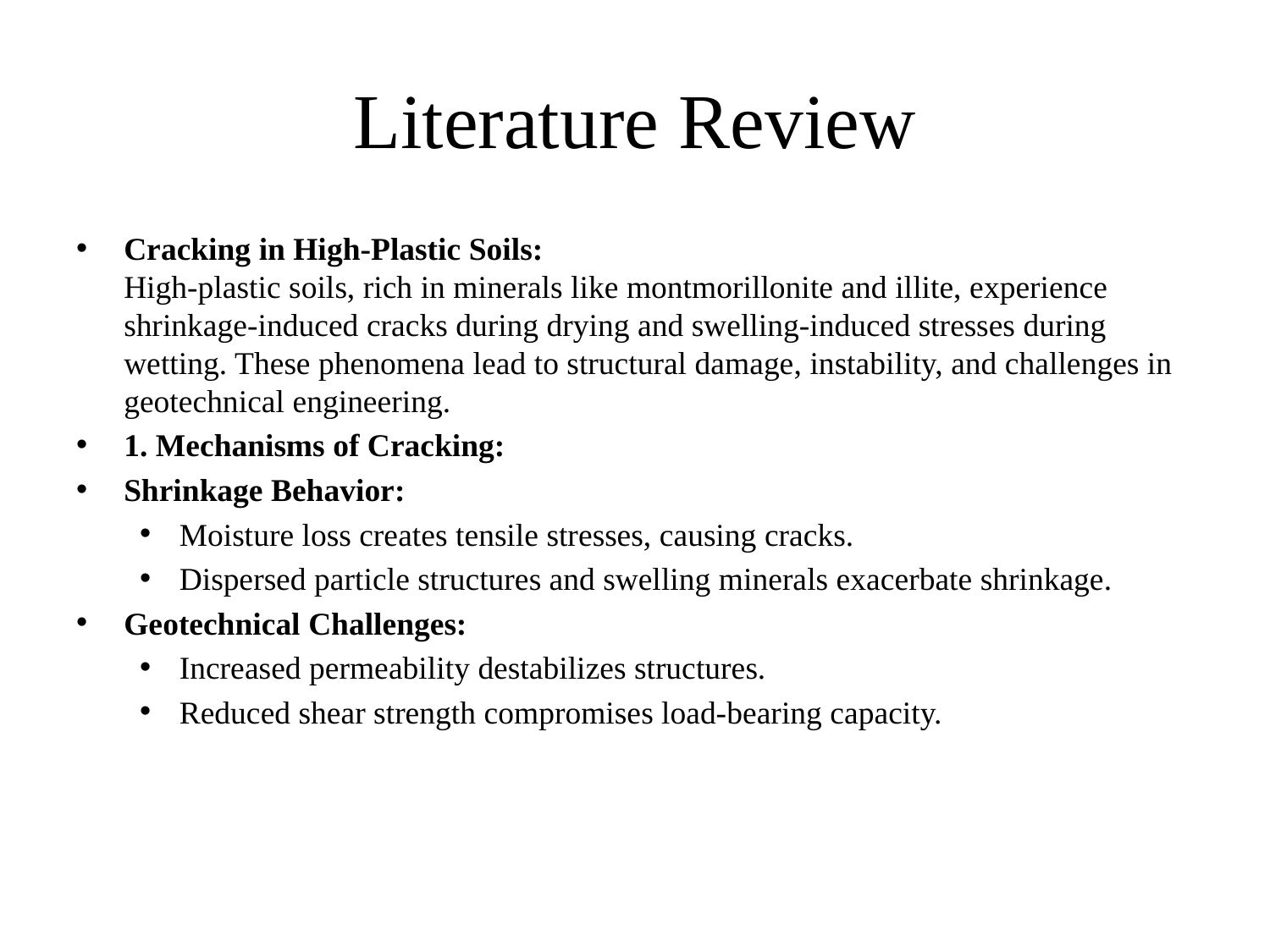

# Literature Review
Cracking in High-Plastic Soils:
High-plastic soils, rich in minerals like montmorillonite and illite, experience shrinkage-induced cracks during drying and swelling-induced stresses during wetting. These phenomena lead to structural damage, instability, and challenges in geotechnical engineering.
1. Mechanisms of Cracking:
Shrinkage Behavior:
Moisture loss creates tensile stresses, causing cracks.
Dispersed particle structures and swelling minerals exacerbate shrinkage.
Geotechnical Challenges:
Increased permeability destabilizes structures.
Reduced shear strength compromises load-bearing capacity.